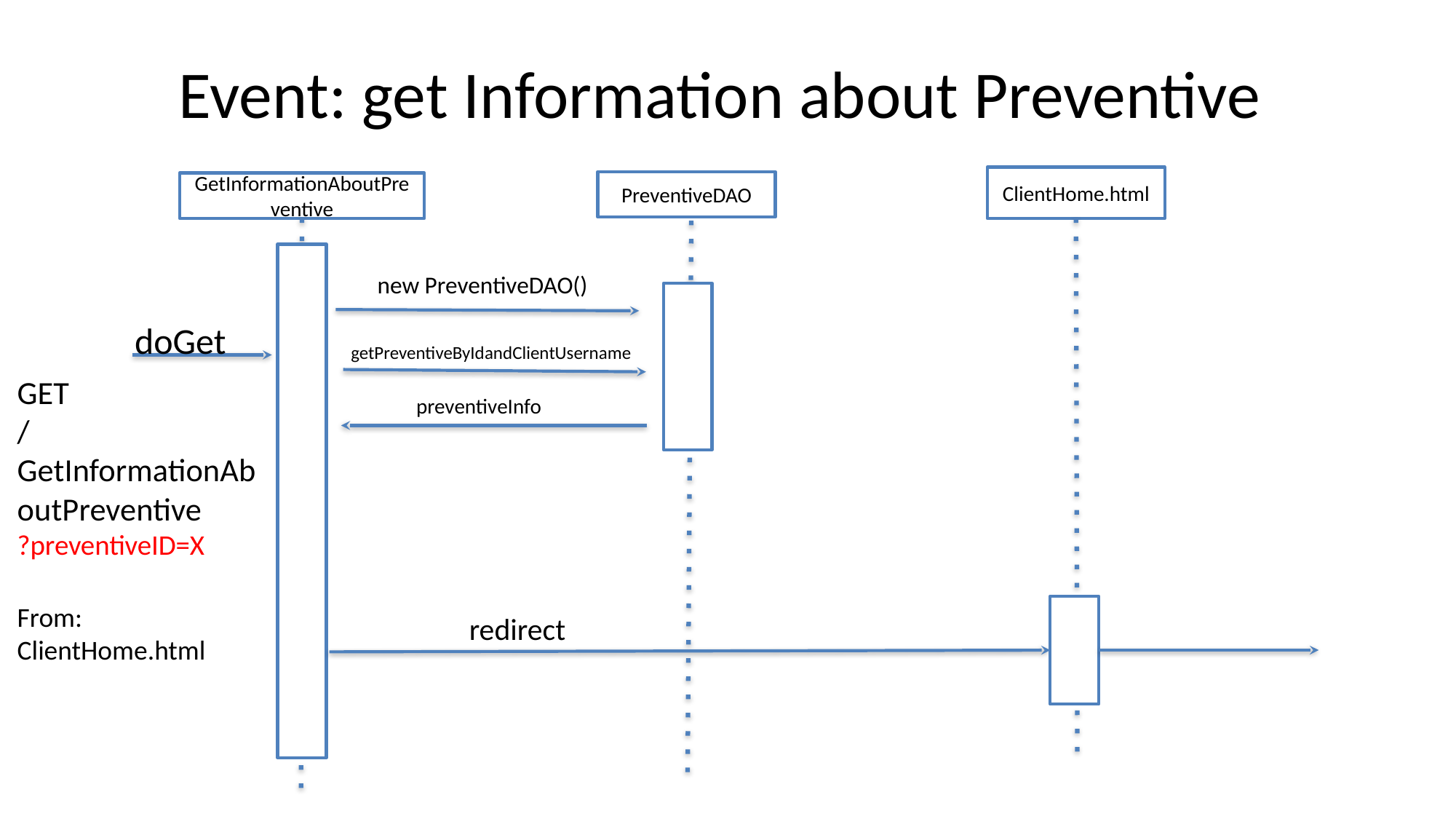

# Event: get Information about Preventive
ClientHome.html
PreventiveDAO
GetInformationAboutPreventive

new PreventiveDAO()

doGet
getPreventiveByIdandClientUsername
GET
/GetInformationAboutPreventive
?preventiveID=X

From:
ClientHome.html
preventiveInfo

redirect